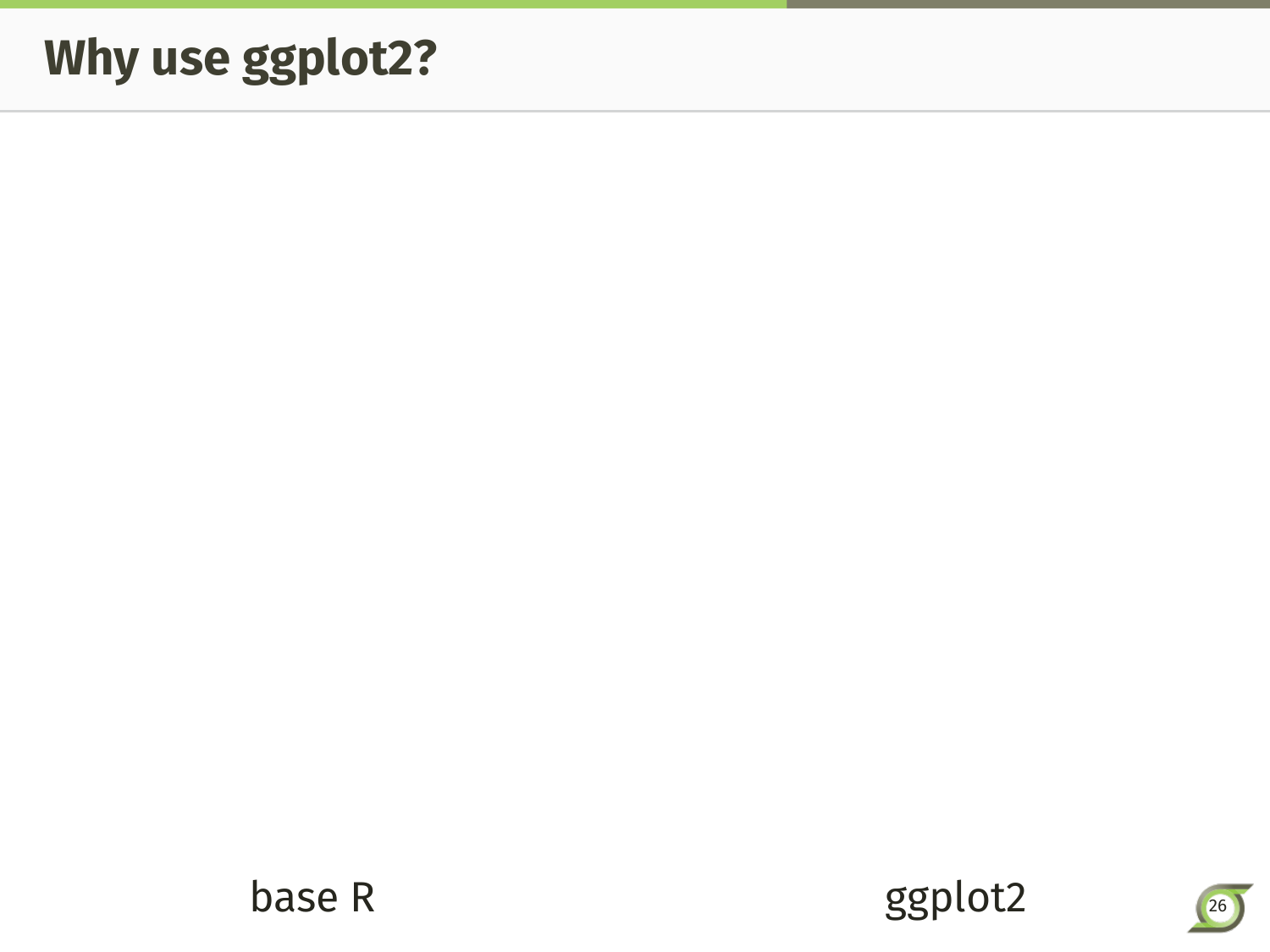

# Why use ggplot2?

base R
ggplot2